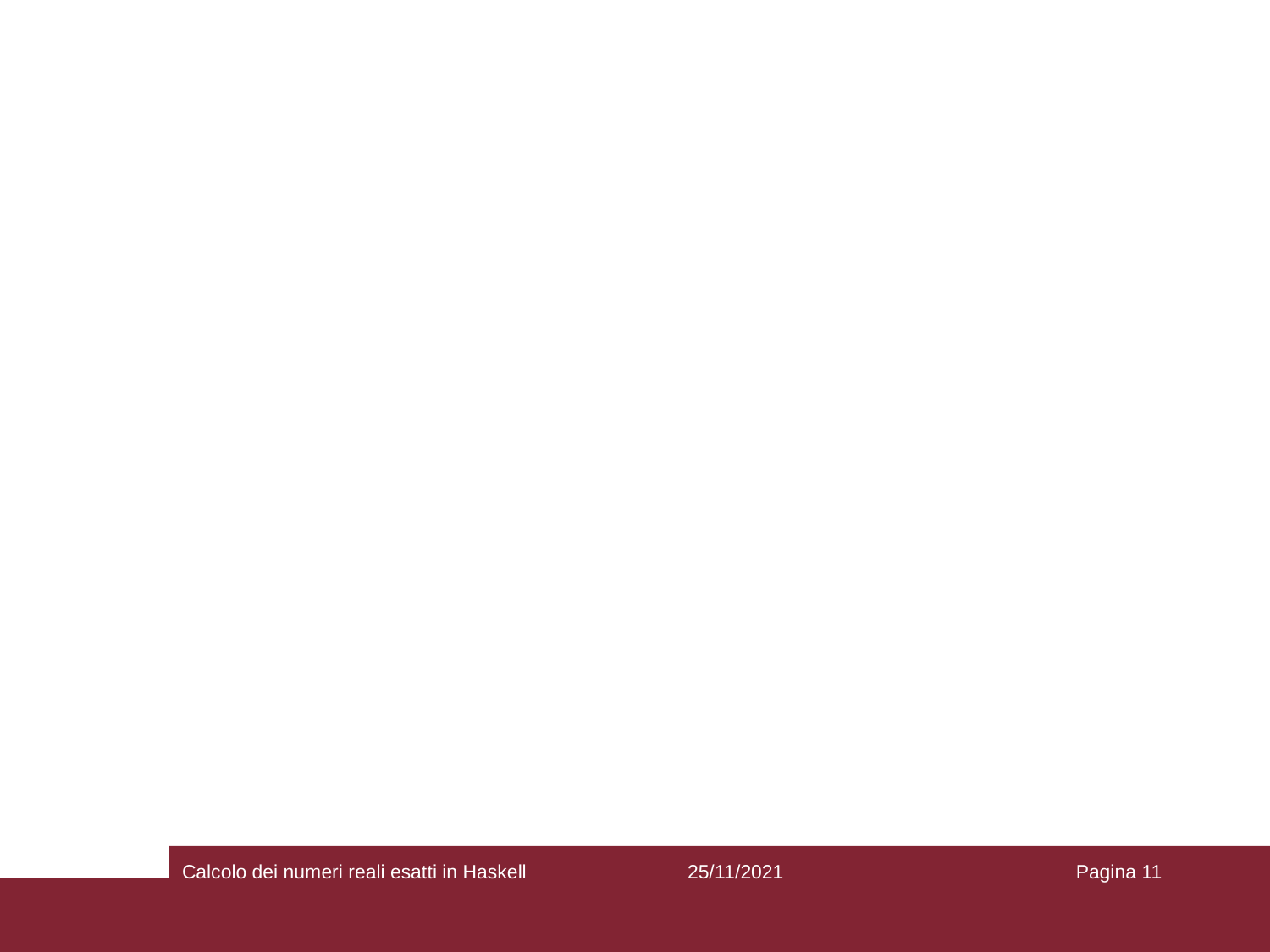

#

Calcolo dei numeri reali esatti in Haskell
25/11/2021
Pagina 11